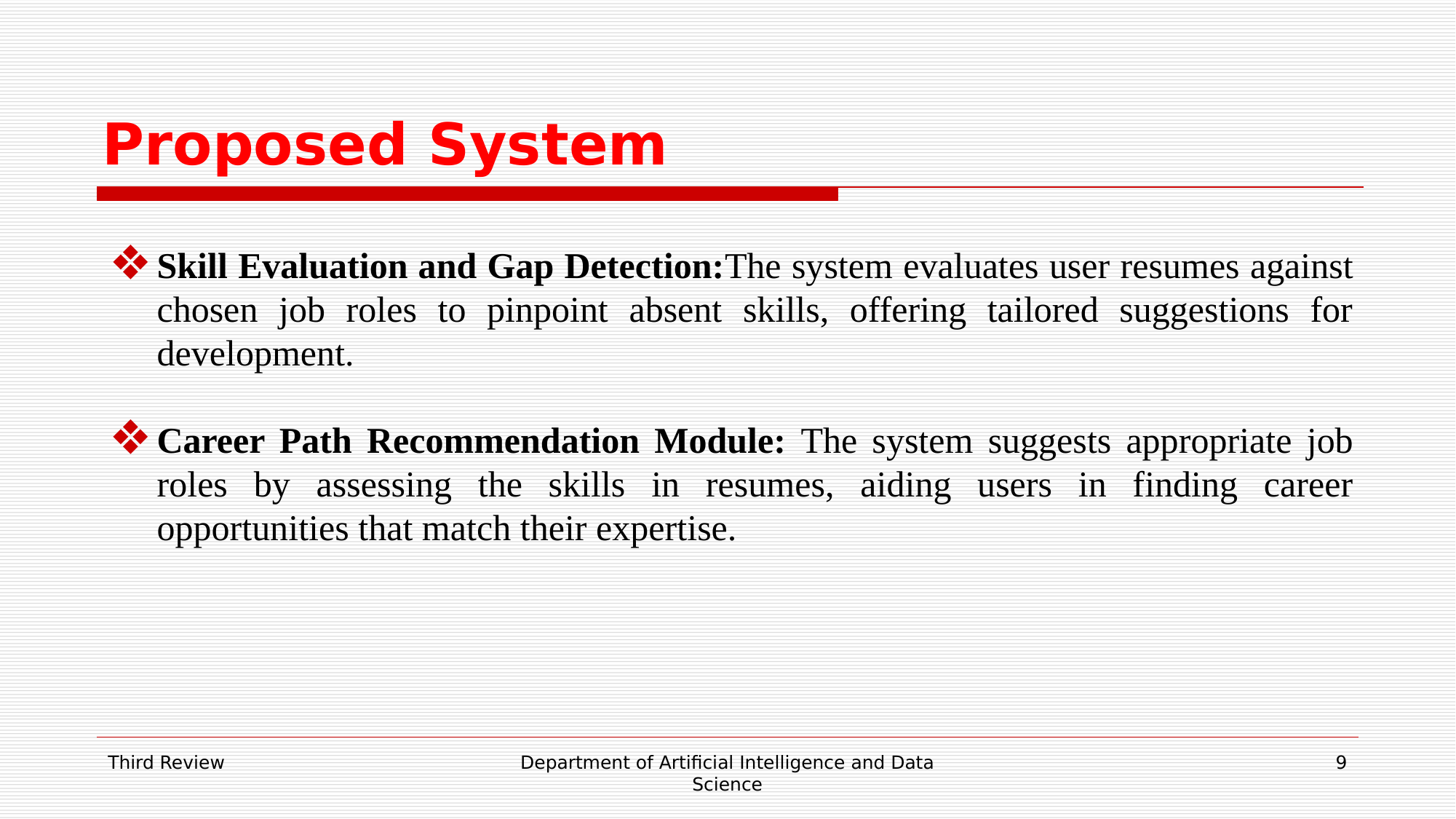

# Proposed System
Skill Evaluation and Gap Detection:The system evaluates user resumes against chosen job roles to pinpoint absent skills, offering tailored suggestions for development.

Career Path Recommendation Module: The system suggests appropriate job roles by assessing the skills in resumes, aiding users in finding career opportunities that match their expertise.

Third Review
Department of Artificial Intelligence and Data Science
9